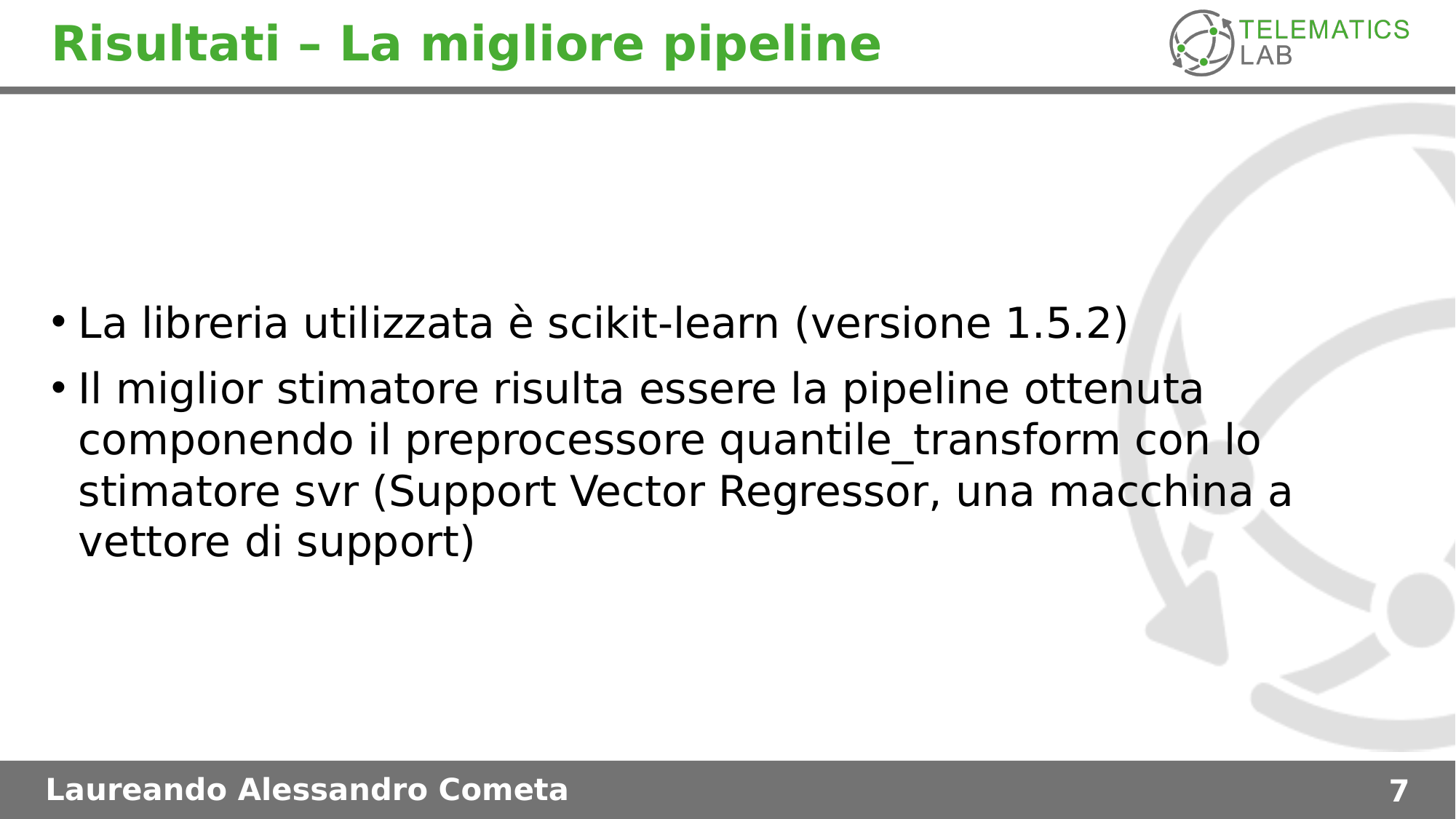

Risultati – La migliore pipeline
La libreria utilizzata è scikit-learn (versione 1.5.2)
Il miglior stimatore risulta essere la pipeline ottenuta componendo il preprocessore quantile_transform con lo stimatore svr (Support Vector Regressor, una macchina a vettore di support)
Laureando Alessandro Cometa
7